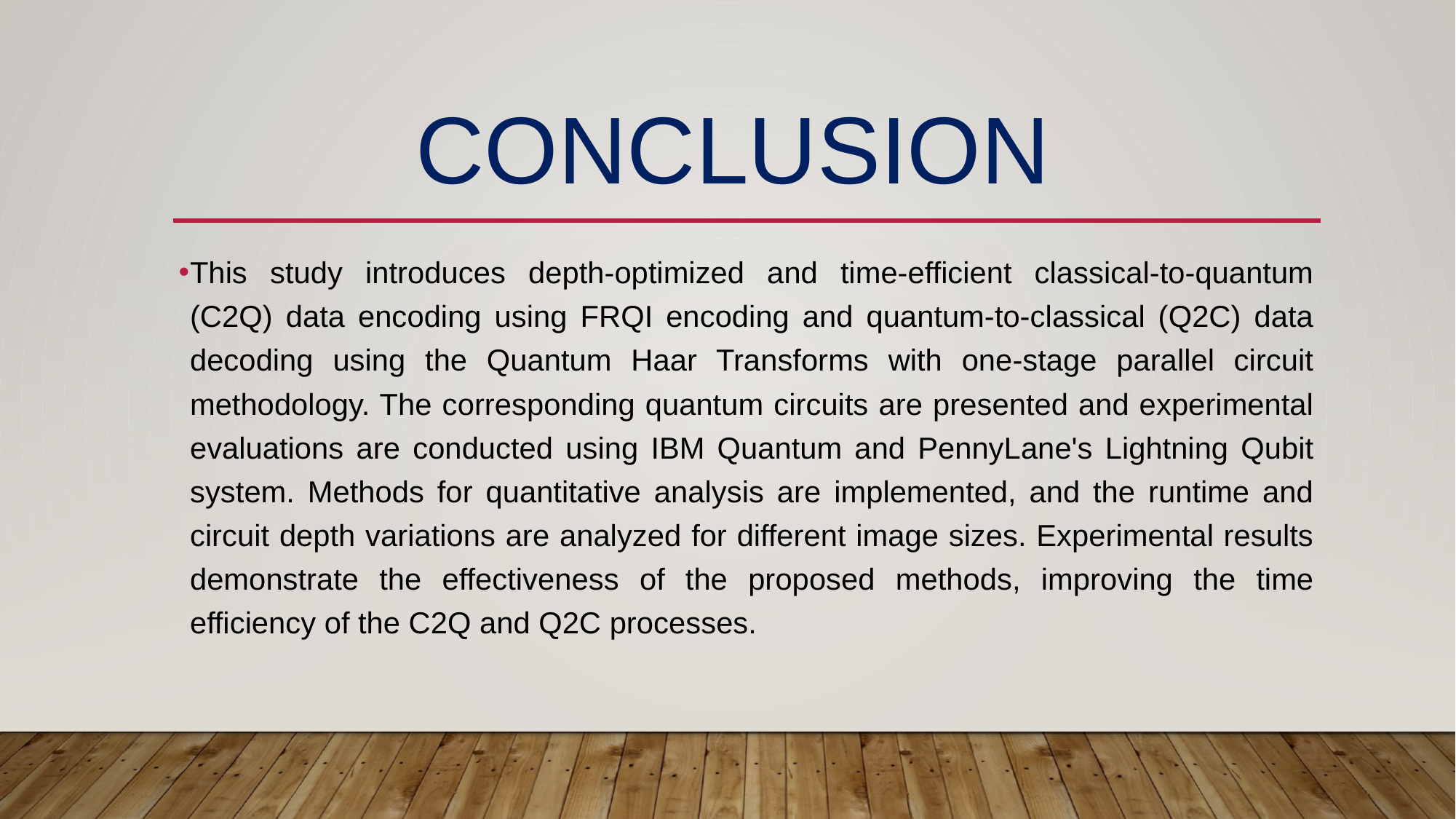

# CONCLUSION
This study introduces depth-optimized and time-efficient classical-to-quantum (C2Q) data encoding using FRQI encoding and quantum-to-classical (Q2C) data decoding using the Quantum Haar Transforms with one-stage parallel circuit methodology. The corresponding quantum circuits are presented and experimental evaluations are conducted using IBM Quantum and PennyLane's Lightning Qubit system. Methods for quantitative analysis are implemented, and the runtime and circuit depth variations are analyzed for different image sizes. Experimental results demonstrate the effectiveness of the proposed methods, improving the time efficiency of the C2Q and Q2C processes.